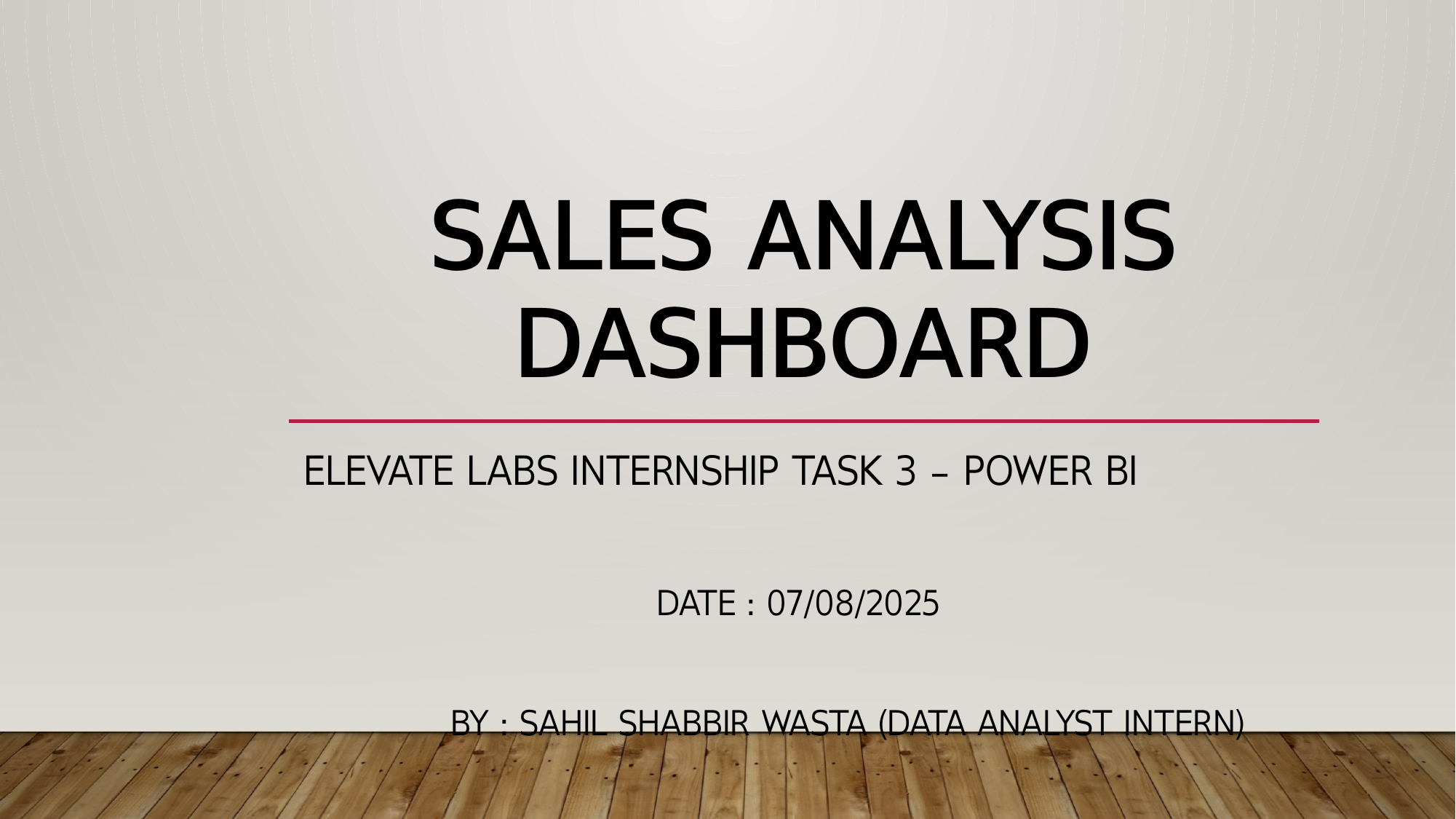

# Sales Analysis Dashboard
Elevate Labs Internship Task 3 – Power BI
Date : 07/08/2025
                                                                                                      By : Sahil Shabbir Wasta (Data Analyst Intern)